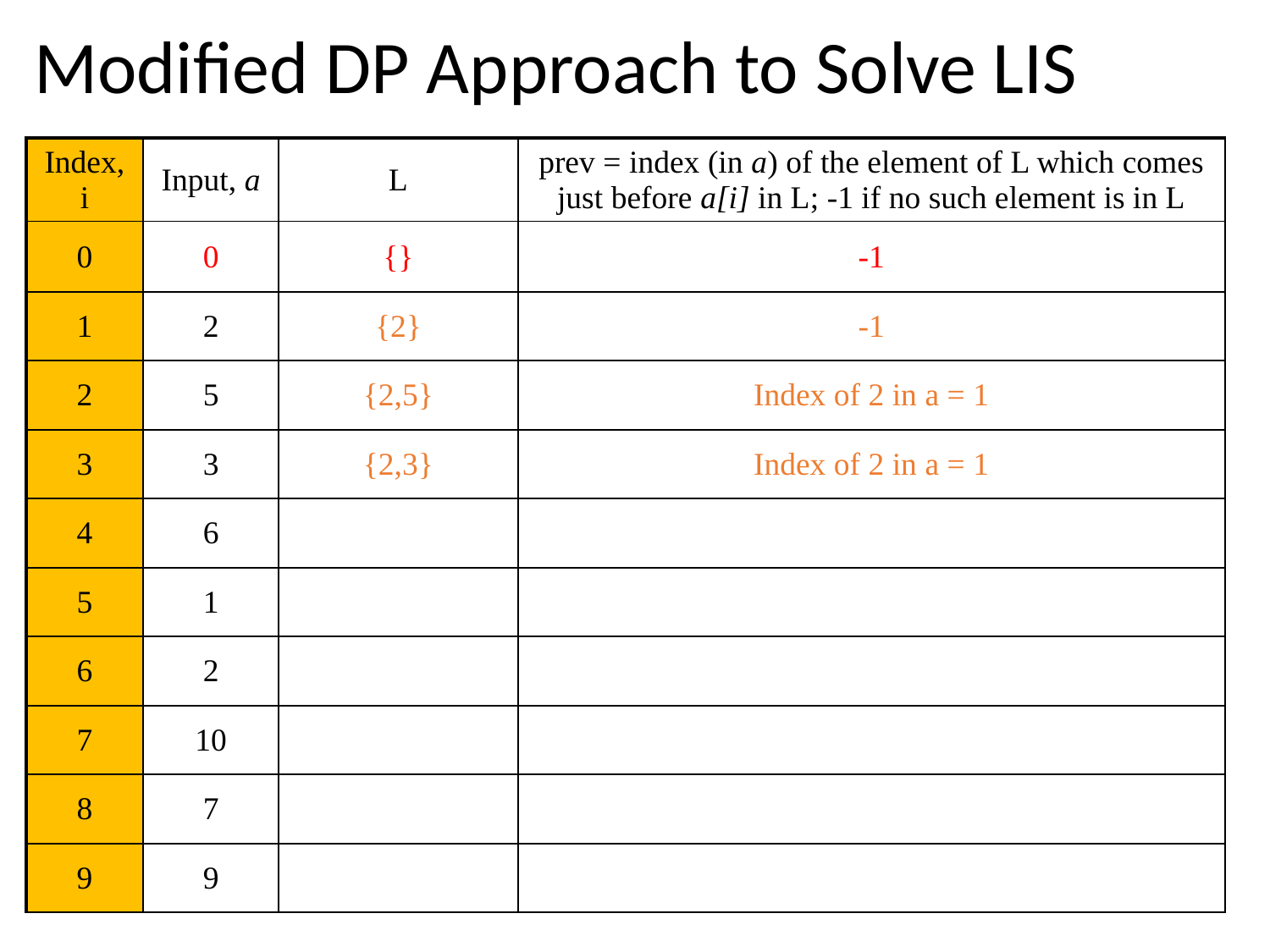

# Modified DP Approach to Solve LIS

| Index, i | Input, a | L | prev = index (in a) of the element of L which comes just before a[i] in L; -1 if no such element is in L |
| --- | --- | --- | --- |
| 0 | 0 | {} | -1 |
| 1 | 2 | {2} | -1 |
| 2 | 5 | {2,5} | Index of 2 in a = 1 |
| 3 | 3 | {2,3} | Index of 2 in a = 1 |
| 4 | 6 |  |  |
| 5 | 1 |  |  |
| 6 | 2 |  |  |
| 7 | 10 |  |  |
| 8 | 7 |  |  |
| 9 | 9 |  |  |